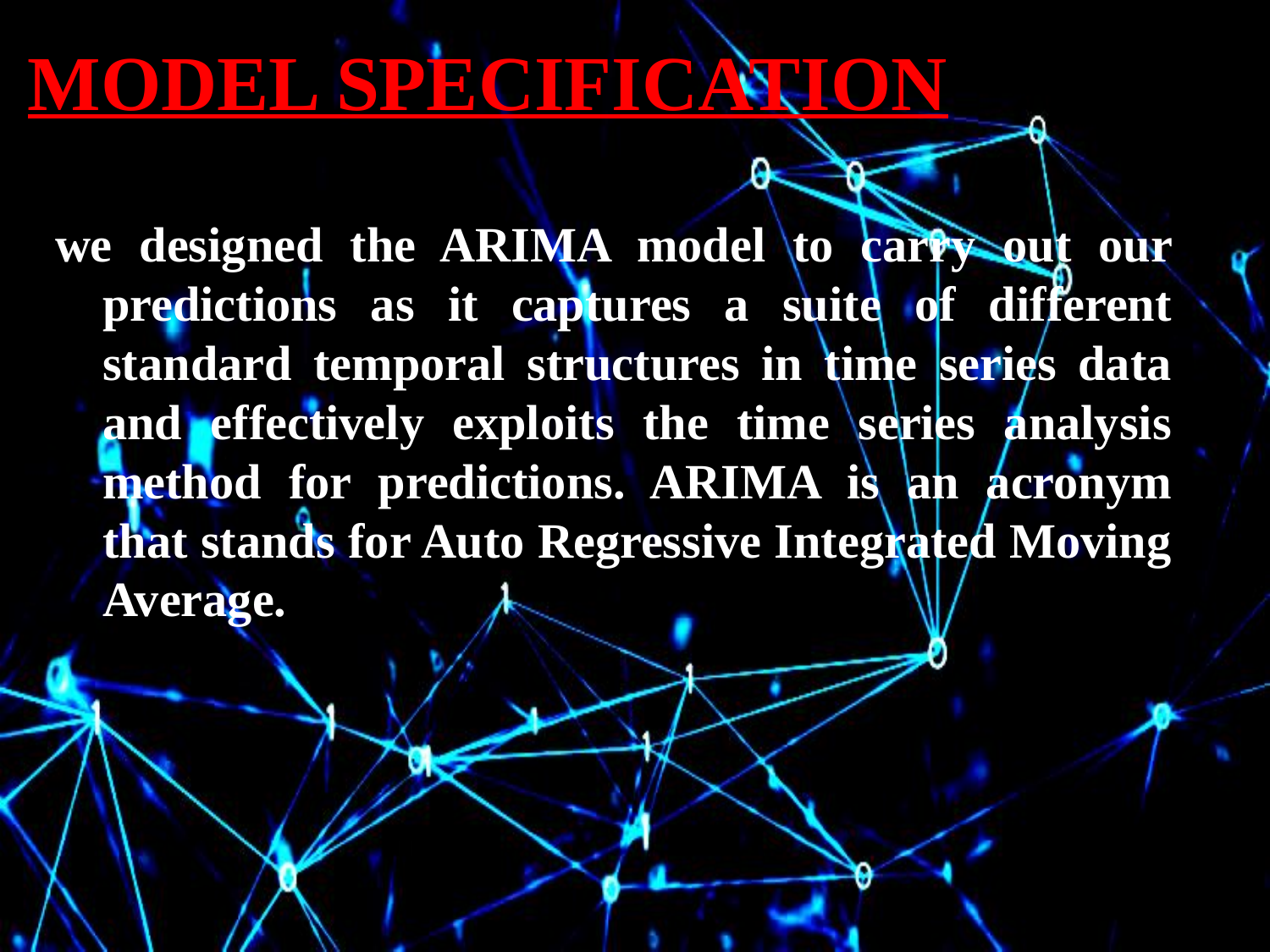

# Model specification

we designed the ARIMA model to carry out our predictions as it captures a suite of different standard temporal structures in time series data and effectively exploits the time series analysis method for predictions. ARIMA is an acronym that stands for Auto Regressive Integrated Moving Average.